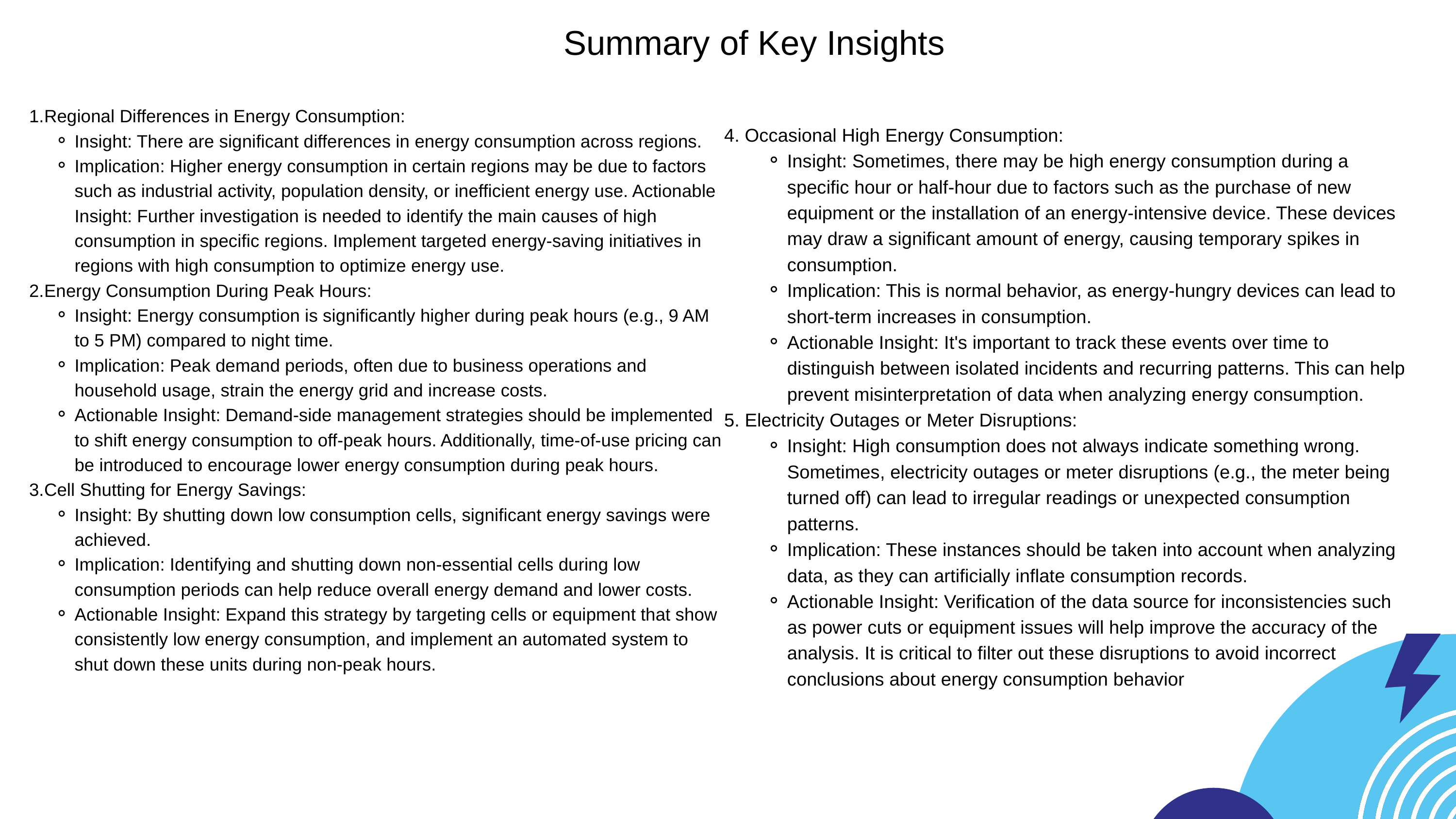

Summary of Key Insights

Regional Differences in Energy Consumption:
Insight: There are significant differences in energy consumption across regions.
Implication: Higher energy consumption in certain regions may be due to factors such as industrial activity, population density, or inefficient energy use. Actionable Insight: Further investigation is needed to identify the main causes of high consumption in specific regions. Implement targeted energy-saving initiatives in regions with high consumption to optimize energy use.
Energy Consumption During Peak Hours:
Insight: Energy consumption is significantly higher during peak hours (e.g., 9 AM to 5 PM) compared to night time.
Implication: Peak demand periods, often due to business operations and household usage, strain the energy grid and increase costs.
Actionable Insight: Demand-side management strategies should be implemented to shift energy consumption to off-peak hours. Additionally, time-of-use pricing can be introduced to encourage lower energy consumption during peak hours.
Cell Shutting for Energy Savings:
Insight: By shutting down low consumption cells, significant energy savings were achieved.
Implication: Identifying and shutting down non-essential cells during low consumption periods can help reduce overall energy demand and lower costs.
Actionable Insight: Expand this strategy by targeting cells or equipment that show consistently low energy consumption, and implement an automated system to shut down these units during non-peak hours.

4. Occasional High Energy Consumption:
Insight: Sometimes, there may be high energy consumption during a specific hour or half-hour due to factors such as the purchase of new equipment or the installation of an energy-intensive device. These devices may draw a significant amount of energy, causing temporary spikes in consumption.
Implication: This is normal behavior, as energy-hungry devices can lead to short-term increases in consumption.
Actionable Insight: It's important to track these events over time to distinguish between isolated incidents and recurring patterns. This can help prevent misinterpretation of data when analyzing energy consumption.
5. Electricity Outages or Meter Disruptions:
Insight: High consumption does not always indicate something wrong. Sometimes, electricity outages or meter disruptions (e.g., the meter being turned off) can lead to irregular readings or unexpected consumption patterns.
Implication: These instances should be taken into account when analyzing data, as they can artificially inflate consumption records.
Actionable Insight: Verification of the data source for inconsistencies such as power cuts or equipment issues will help improve the accuracy of the analysis. It is critical to filter out these disruptions to avoid incorrect conclusions about energy consumption behavior